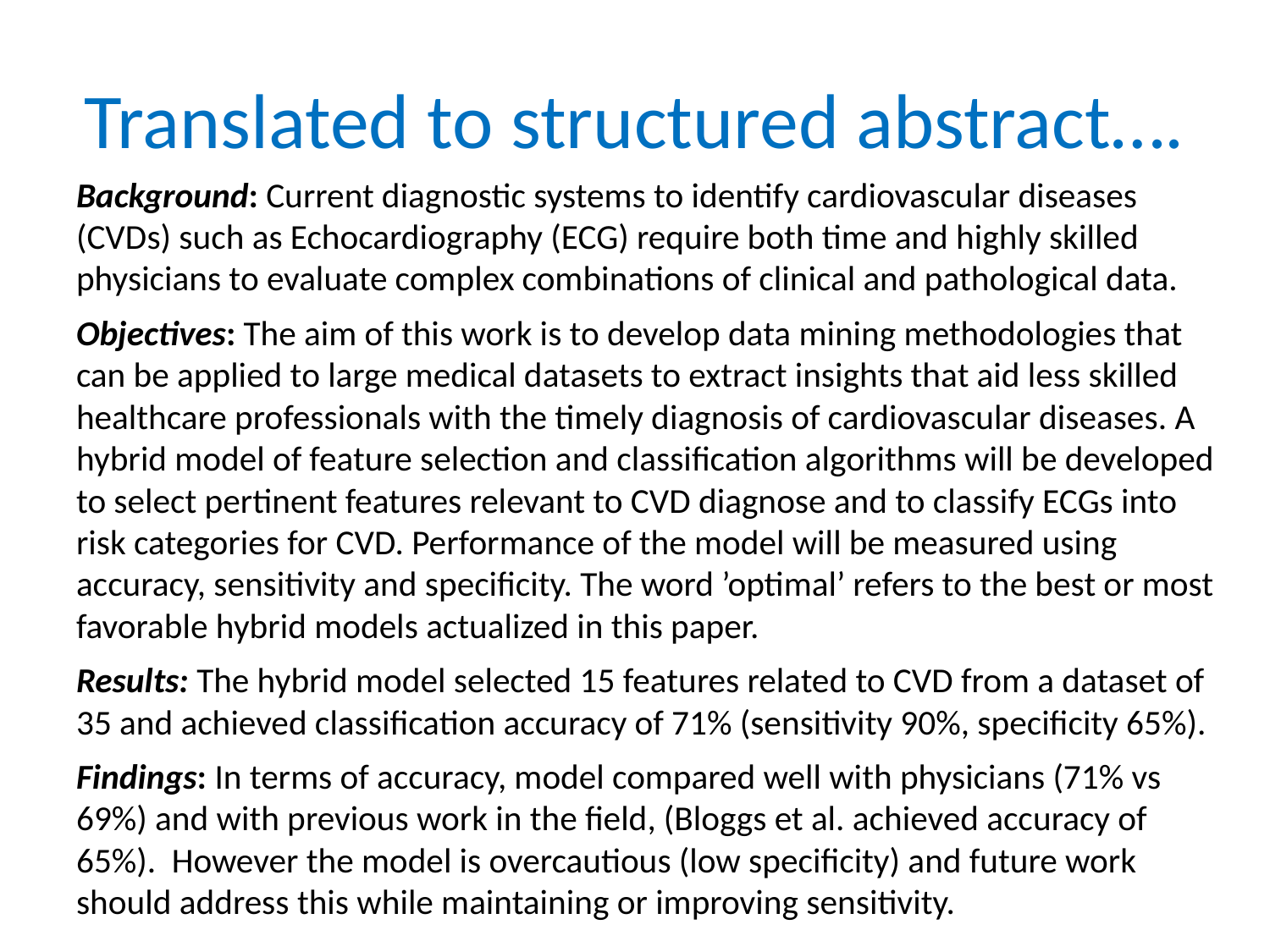

# Translated to structured abstract….
Background: Current diagnostic systems to identify cardiovascular diseases (CVDs) such as Echocardiography (ECG) require both time and highly skilled physicians to evaluate complex combinations of clinical and pathological data.
Objectives: The aim of this work is to develop data mining methodologies that can be applied to large medical datasets to extract insights that aid less skilled healthcare professionals with the timely diagnosis of cardiovascular diseases. A hybrid model of feature selection and classification algorithms will be developed to select pertinent features relevant to CVD diagnose and to classify ECGs into risk categories for CVD. Performance of the model will be measured using accuracy, sensitivity and specificity. The word ’optimal’ refers to the best or most favorable hybrid models actualized in this paper.
Results: The hybrid model selected 15 features related to CVD from a dataset of 35 and achieved classification accuracy of 71% (sensitivity 90%, specificity 65%).
Findings: In terms of accuracy, model compared well with physicians (71% vs 69%) and with previous work in the field, (Bloggs et al. achieved accuracy of 65%).  However the model is overcautious (low specificity) and future work should address this while maintaining or improving sensitivity.